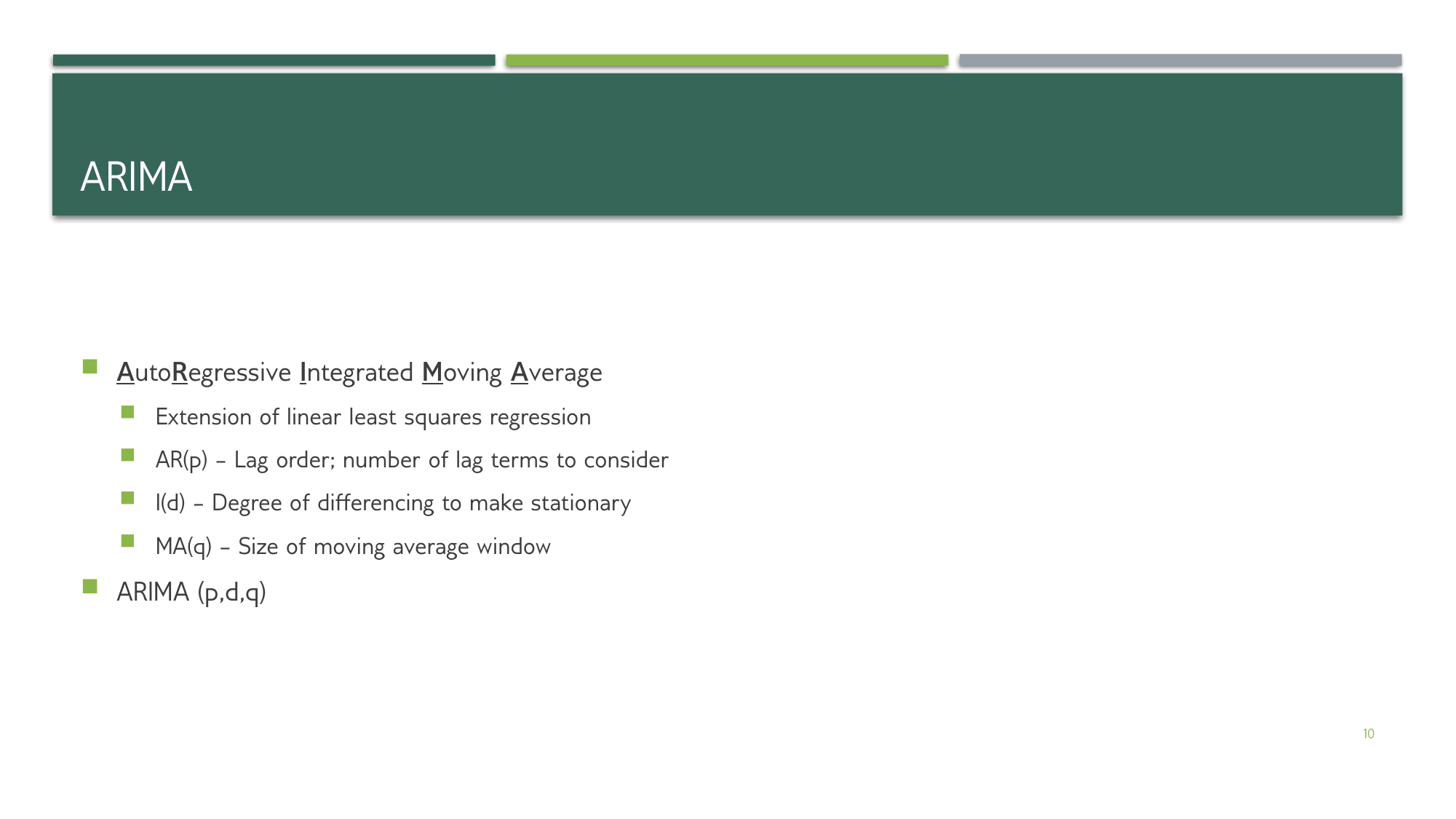

# ARIMA
AutoRegressive Integrated Moving Average
Extension of linear least squares regression
AR(p) – Lag order; number of lag terms to consider
I(d) – Degree of differencing to make stationary
MA(q) – Size of moving average window
ARIMA (p,d,q)
10